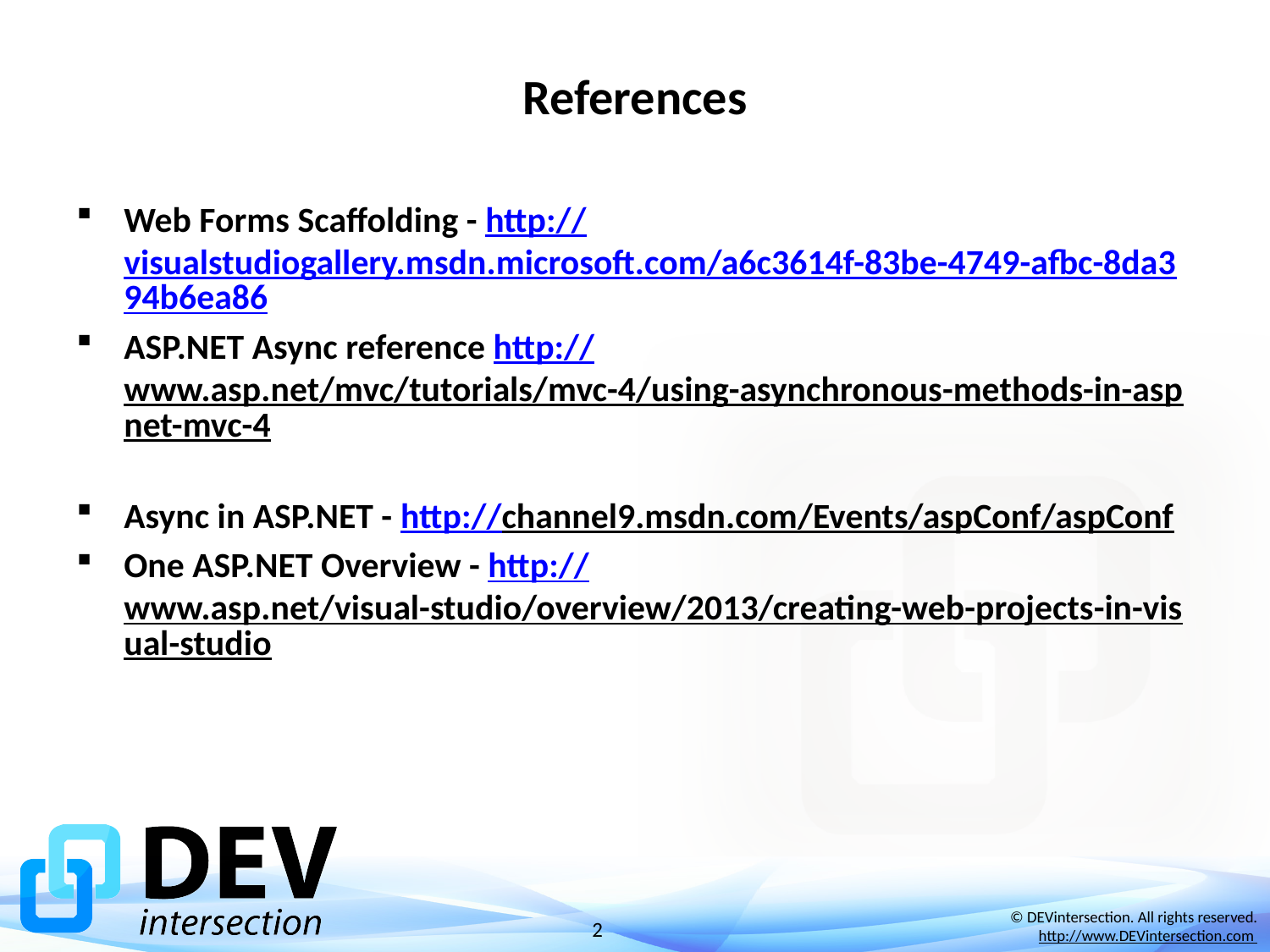

# References
Web Forms Scaffolding - http://visualstudiogallery.msdn.microsoft.com/a6c3614f-83be-4749-afbc-8da394b6ea86
ASP.NET Async reference http://www.asp.net/mvc/tutorials/mvc-4/using-asynchronous-methods-in-aspnet-mvc-4
Async in ASP.NET - http://channel9.msdn.com/Events/aspConf/aspConf
One ASP.NET Overview - http://www.asp.net/visual-studio/overview/2013/creating-web-projects-in-visual-studio